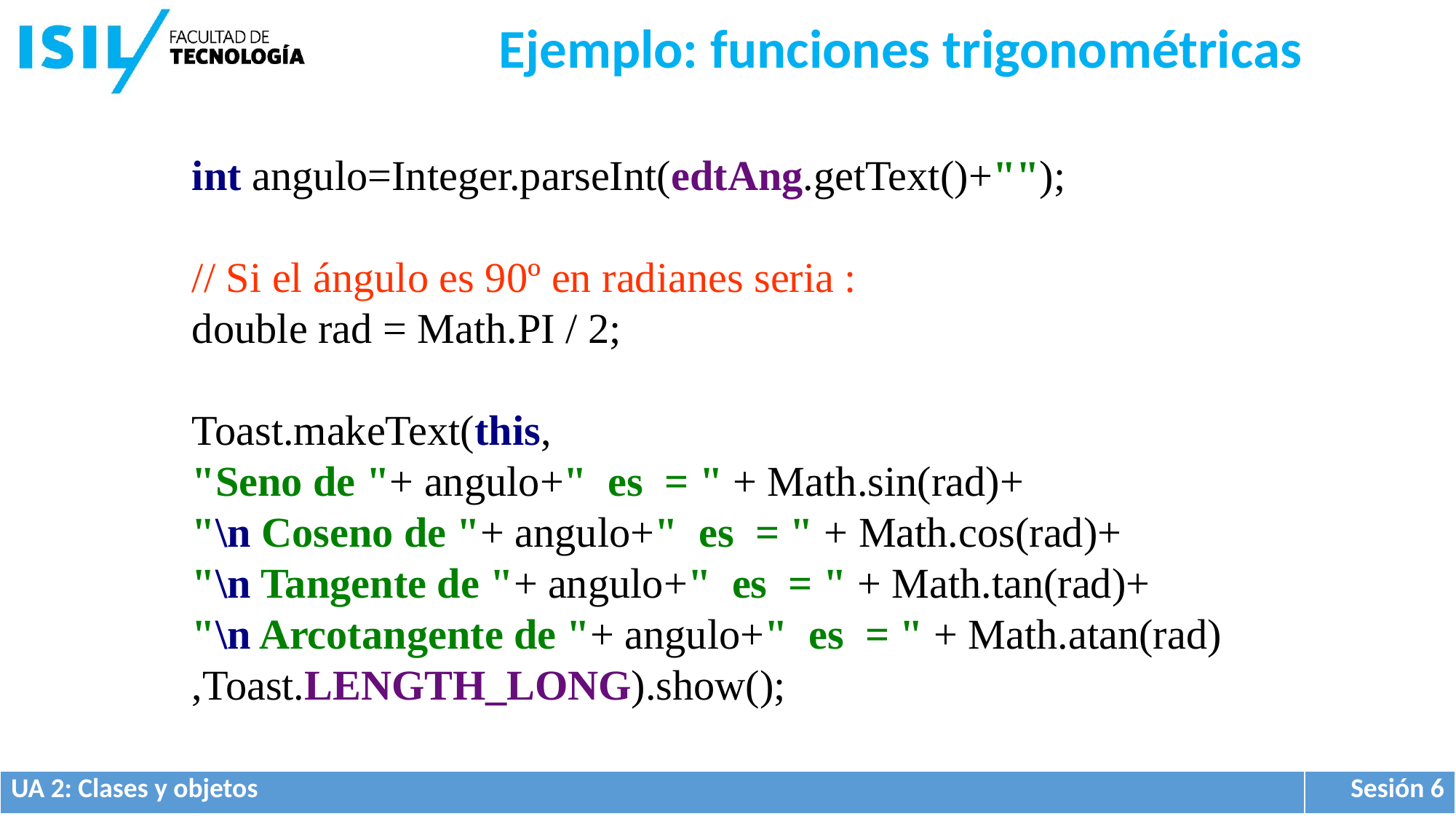

Ejemplo: funciones trigonométricas
int angulo=Integer.parseInt(edtAng.getText()+"");

// Si el ángulo es 90º en radianes seria :
double rad = Math.PI / 2;

Toast.makeText(this,
"Seno de "+ angulo+"  es  = " + Math.sin(rad)+
"\n Coseno de "+ angulo+"  es  = " + Math.cos(rad)+
"\n Tangente de "+ angulo+"  es  = " + Math.tan(rad)+
"\n Arcotangente de "+ angulo+"  es  = " + Math.atan(rad)
,Toast.LENGTH_LONG).show();
| UA 2: Clases y objetos | Sesión 6 |
| --- | --- |